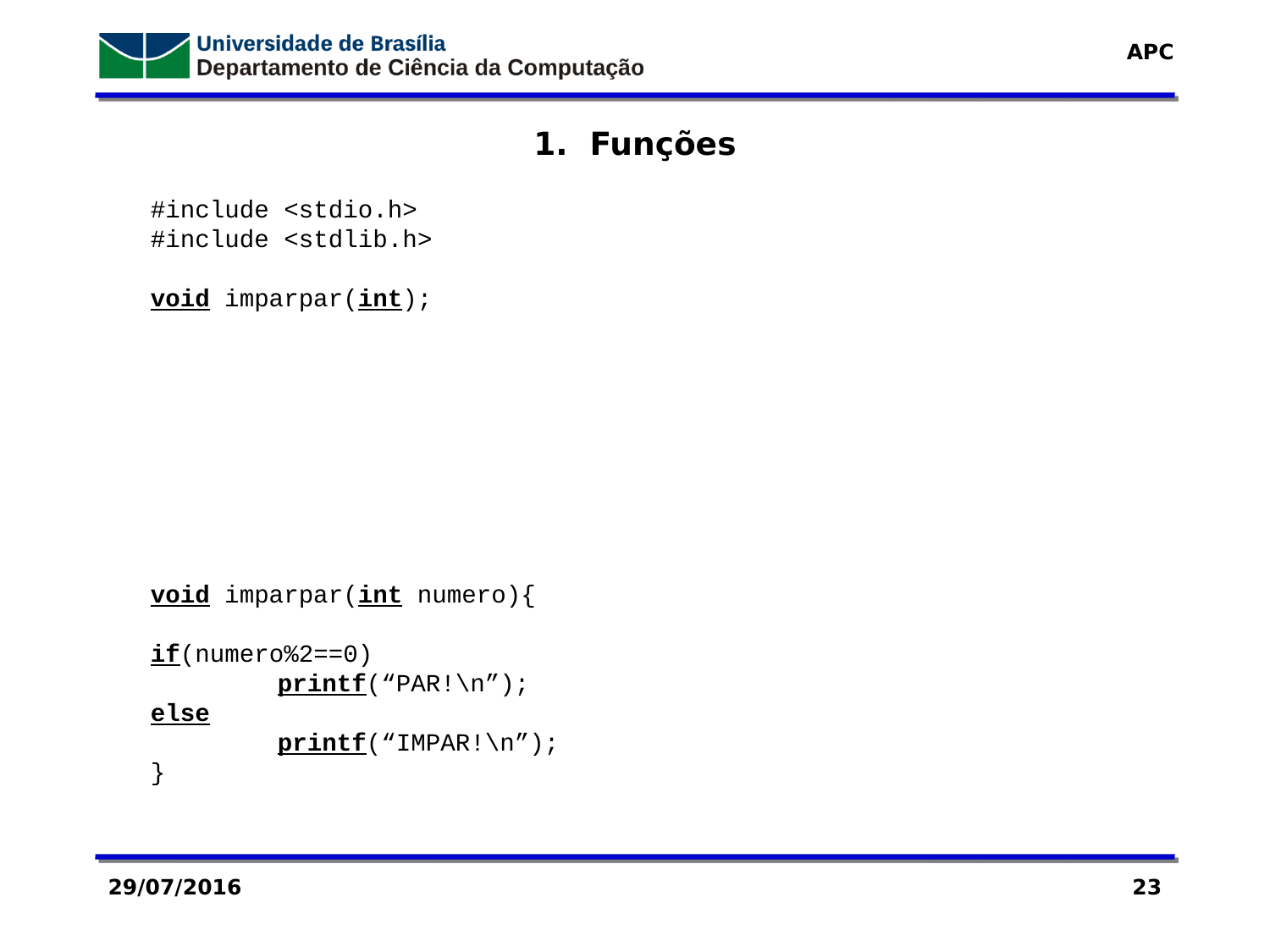

1.  Funções
#include <stdio.h>
#include <stdlib.h>

void imparpar(int);

void imparpar(int numero){

if(numero%2==0)
	printf(“PAR!\n”);
else
	printf(“IMPAR!\n”);
}

29/07/2016
23